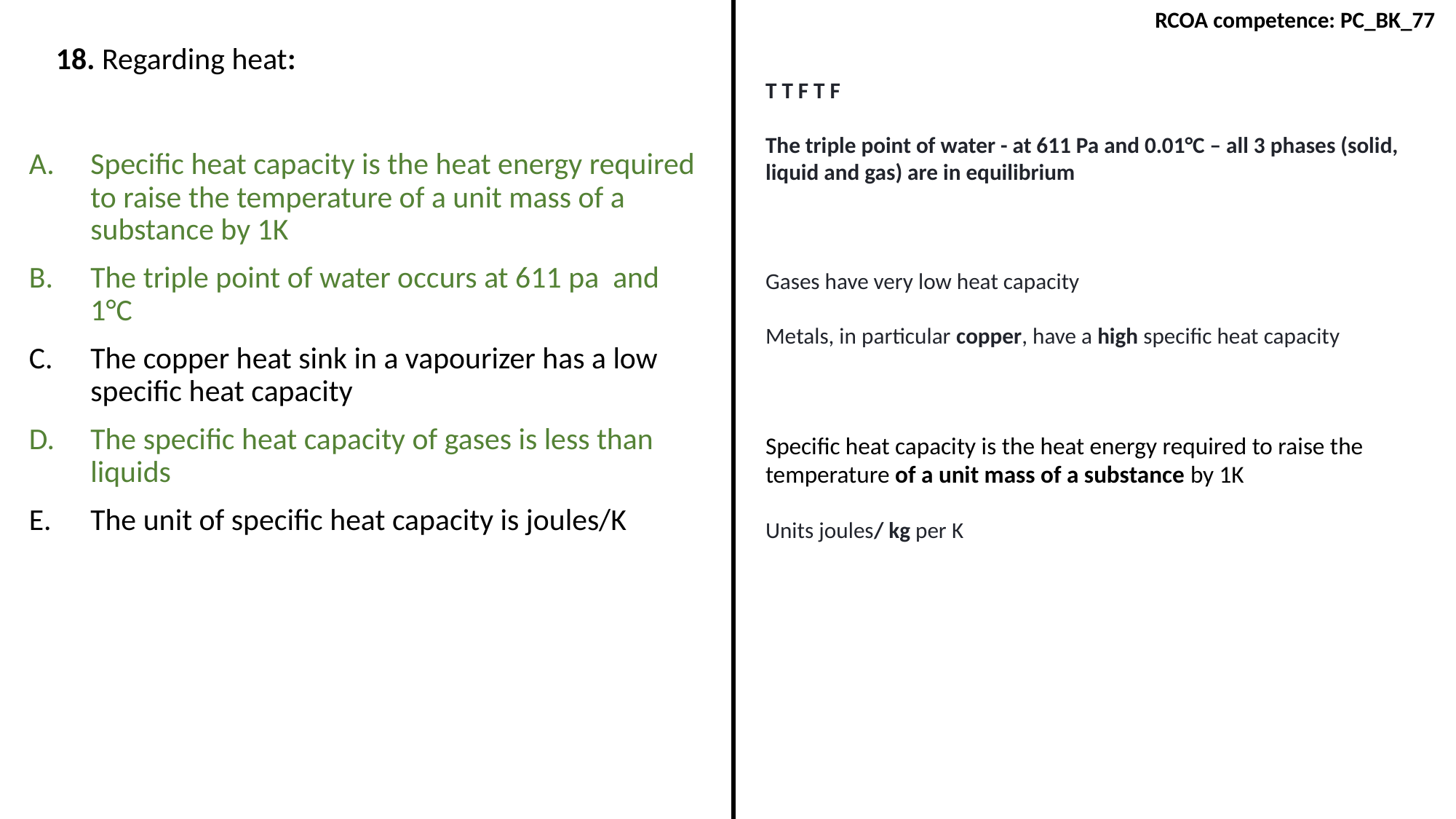

RCOA competence: PC_BK_77
18. Regarding heat:

T T F T F
The triple point of water - at 611 Pa and 0.01°C – all 3 phases (solid, liquid and gas) are in equilibrium

Gases have very low heat capacity

Metals, in particular copper, have a high specific heat capacity

Specific heat capacity is the heat energy required to raise the temperature of a unit mass of a substance by 1K

Units joules/ kg per K

Specific heat capacity is the heat energy required to raise the temperature of a unit mass of a substance by 1K
The triple point of water occurs at 611 pa  and 1°C
The copper heat sink in a vapourizer has a low specific heat capacity
The specific heat capacity of gases is less than liquids
The unit of specific heat capacity is joules/K